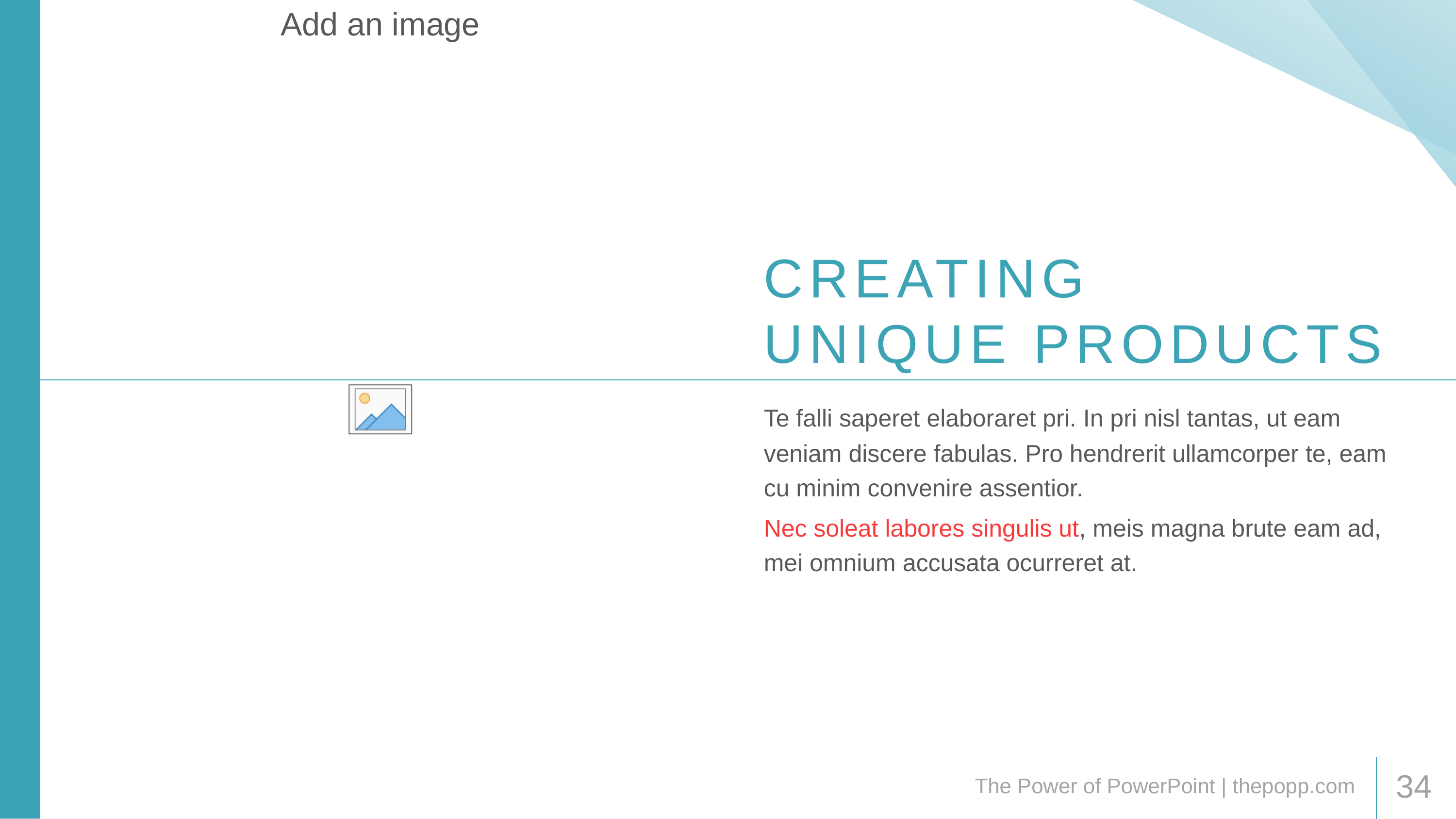

CREATING
UNIQUE PRODUCTS
Te falli saperet elaboraret pri. In pri nisl tantas, ut eam veniam discere fabulas. Pro hendrerit ullamcorper te, eam cu minim convenire assentior.
Nec soleat labores singulis ut, meis magna brute eam ad, mei omnium accusata ocurreret at.
The Power of PowerPoint | thepopp.com
34